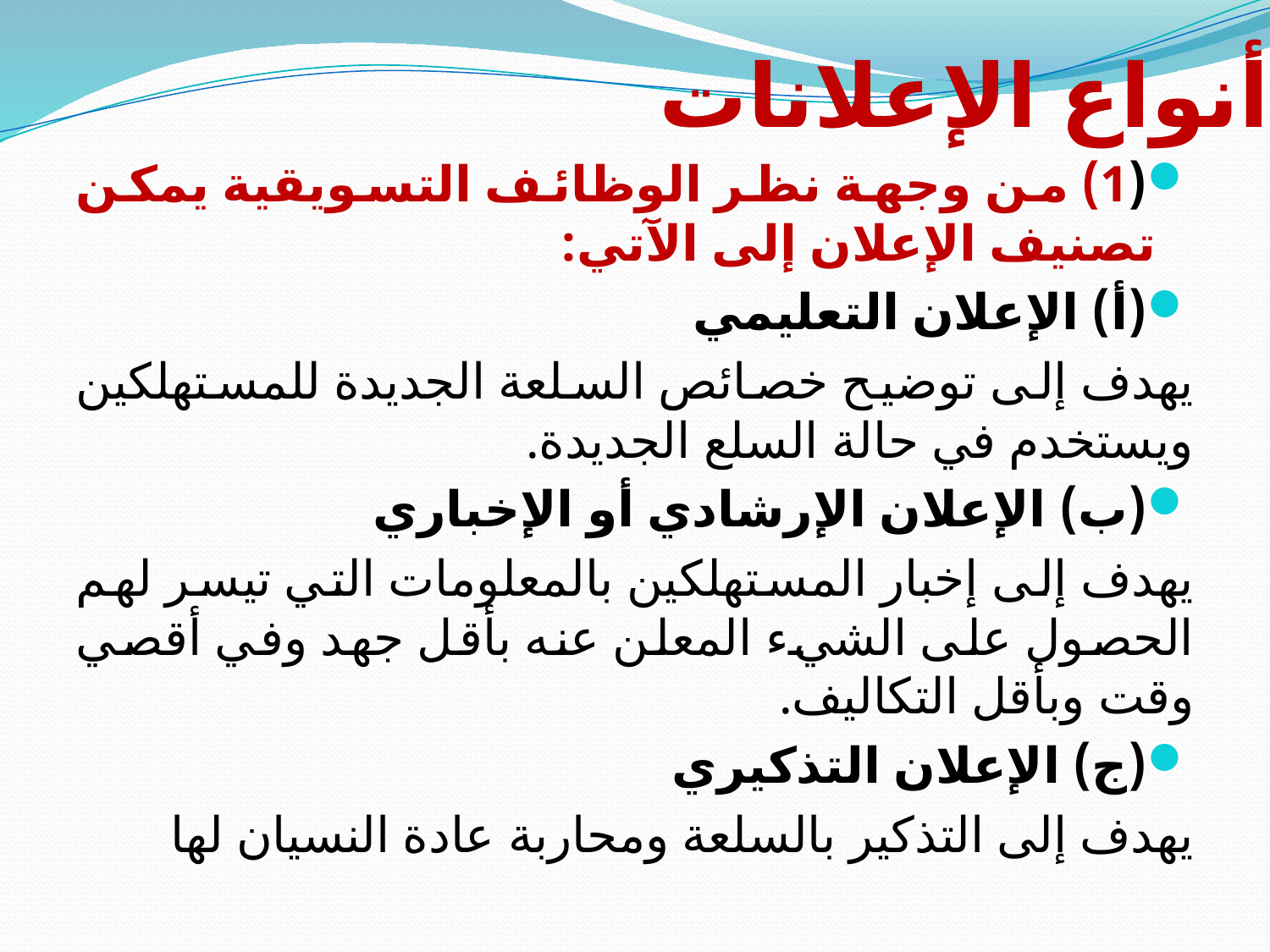

# أنواع الإعلانات
(1) من وجهة نظر الوظائف التسويقية يمكن تصنيف الإعلان إلى الآتي:
(أ) الإعلان التعليمي
يهدف إلى توضيح خصائص السلعة الجديدة للمستهلكين ويستخدم في حالة السلع الجديدة.
(ب) الإعلان الإرشادي أو الإخباري
يهدف إلى إخبار المستهلكين بالمعلومات التي تيسر لهم الحصول على الشيء المعلن عنه بأقل جهد وفي أقصي وقت وبأقل التكاليف.
(ج) الإعلان التذكيري
يهدف إلى التذكير بالسلعة ومحاربة عادة النسيان لها